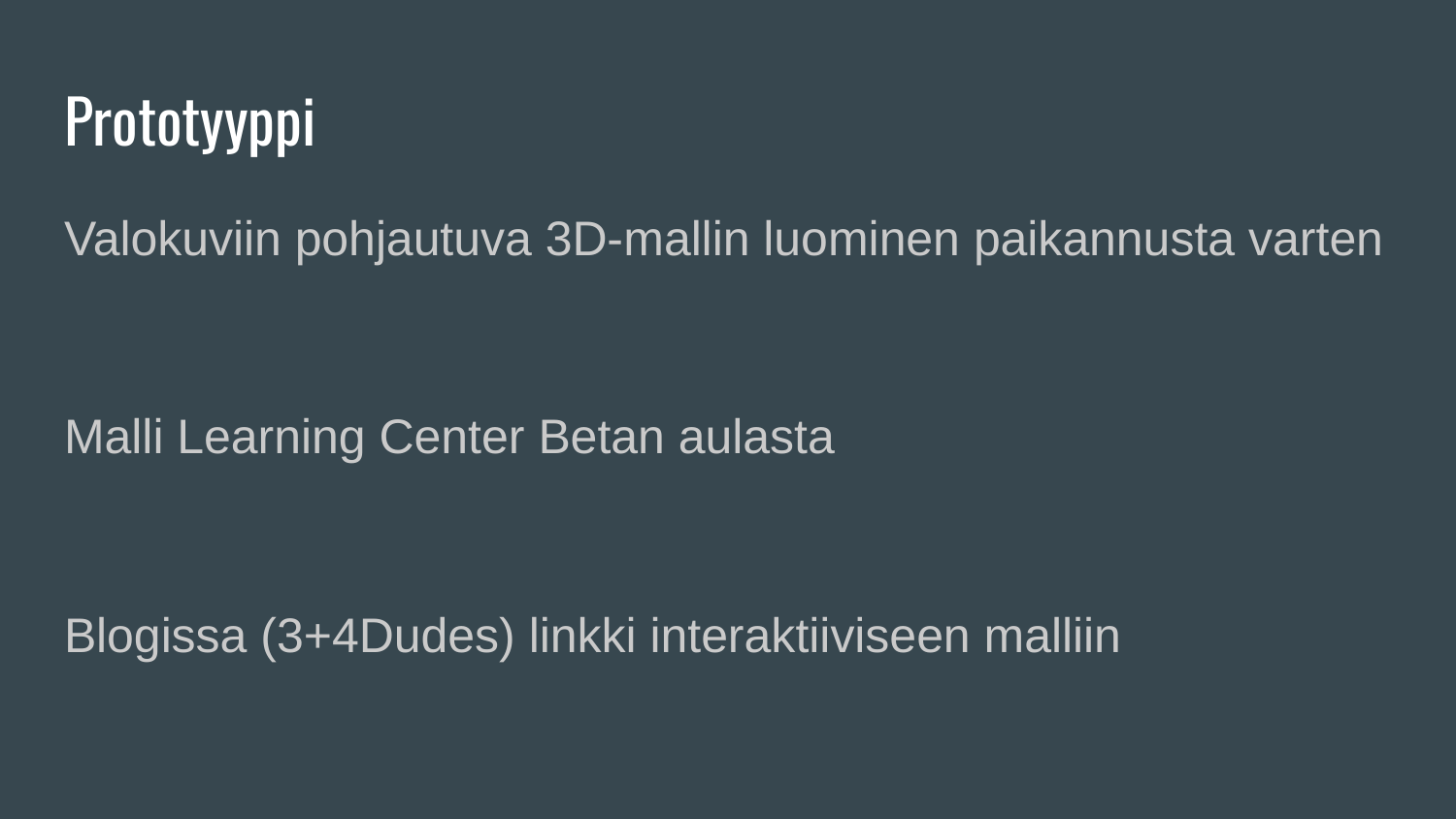

# Prototyyppi
Valokuviin pohjautuva 3D-mallin luominen paikannusta varten

Malli Learning Center Betan aulasta

Blogissa (3+4Dudes) linkki interaktiiviseen malliin